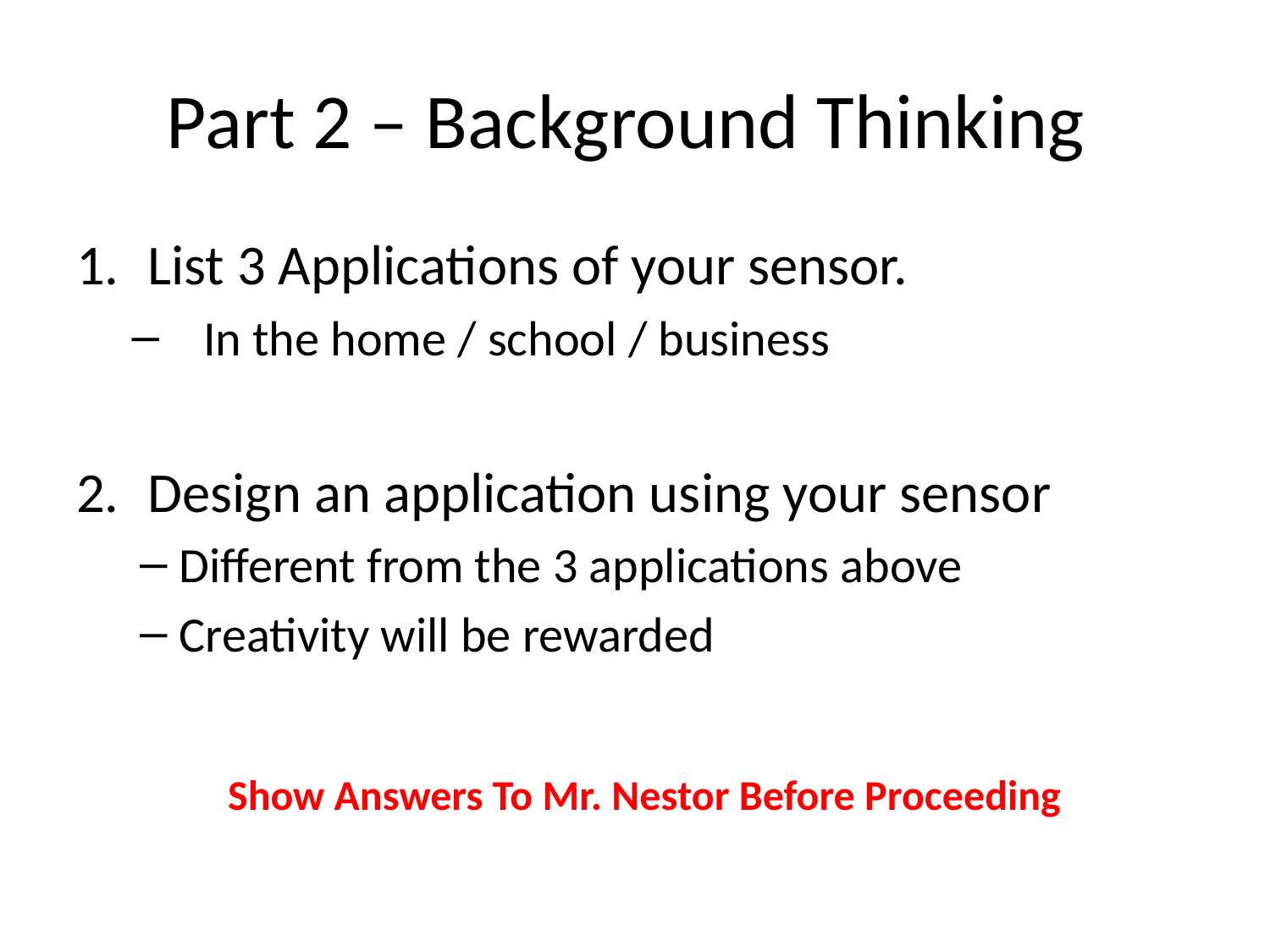

# Part 2 – Background Thinking
List 3 Applications of your sensor.
In the home / school / business

Design an application using your sensor
Different from the 3 applications above
Creativity will be rewarded
Show Answers To Mr. Nestor Before Proceeding